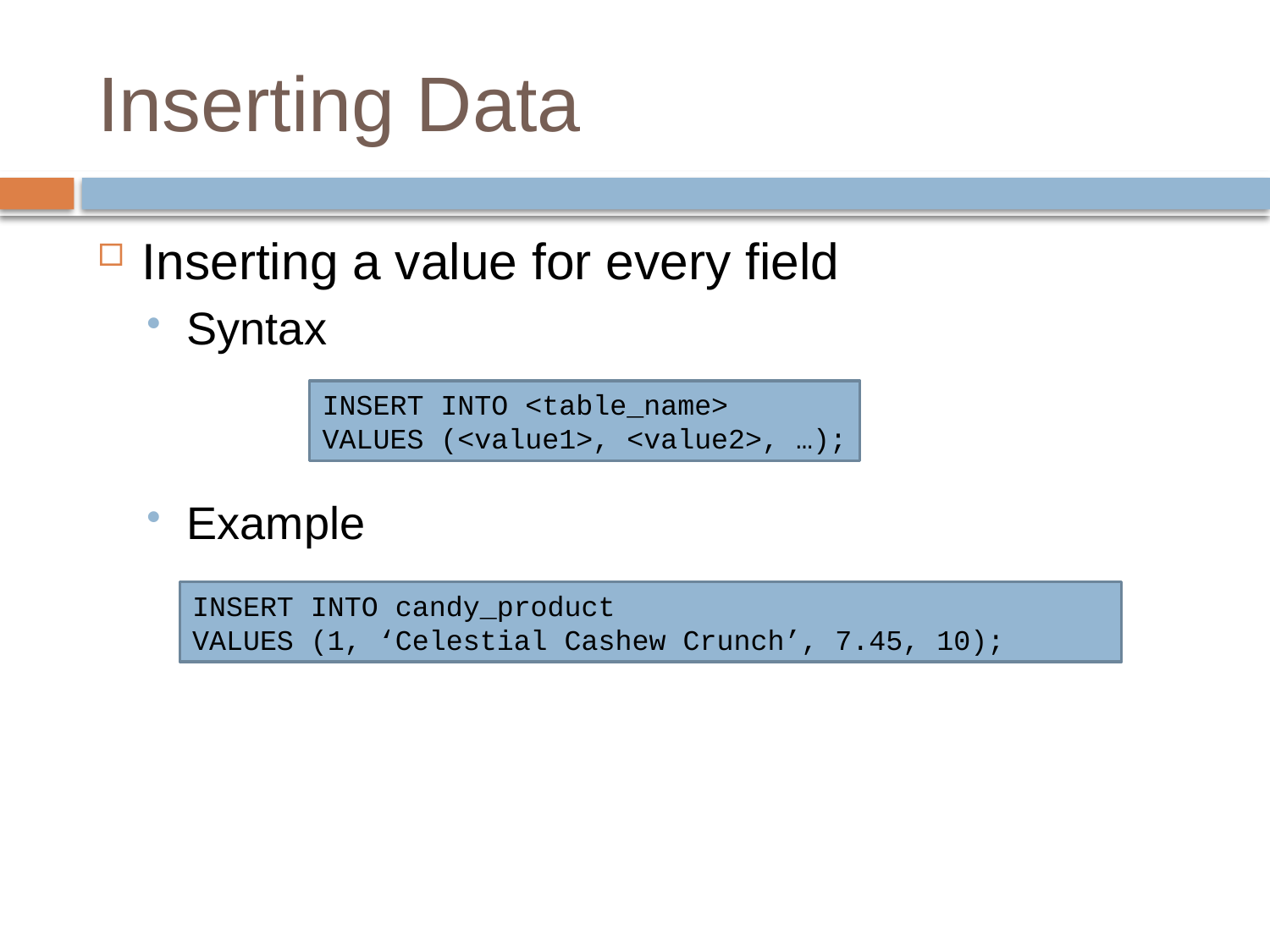

# Inserting Data
Inserting a value for every field
Syntax

Example

INSERT INTO <table_name>
VALUES (<value1>, <value2>, …);
INSERT INTO candy_product
VALUES (1, ‘Celestial Cashew Crunch’, 7.45, 10);